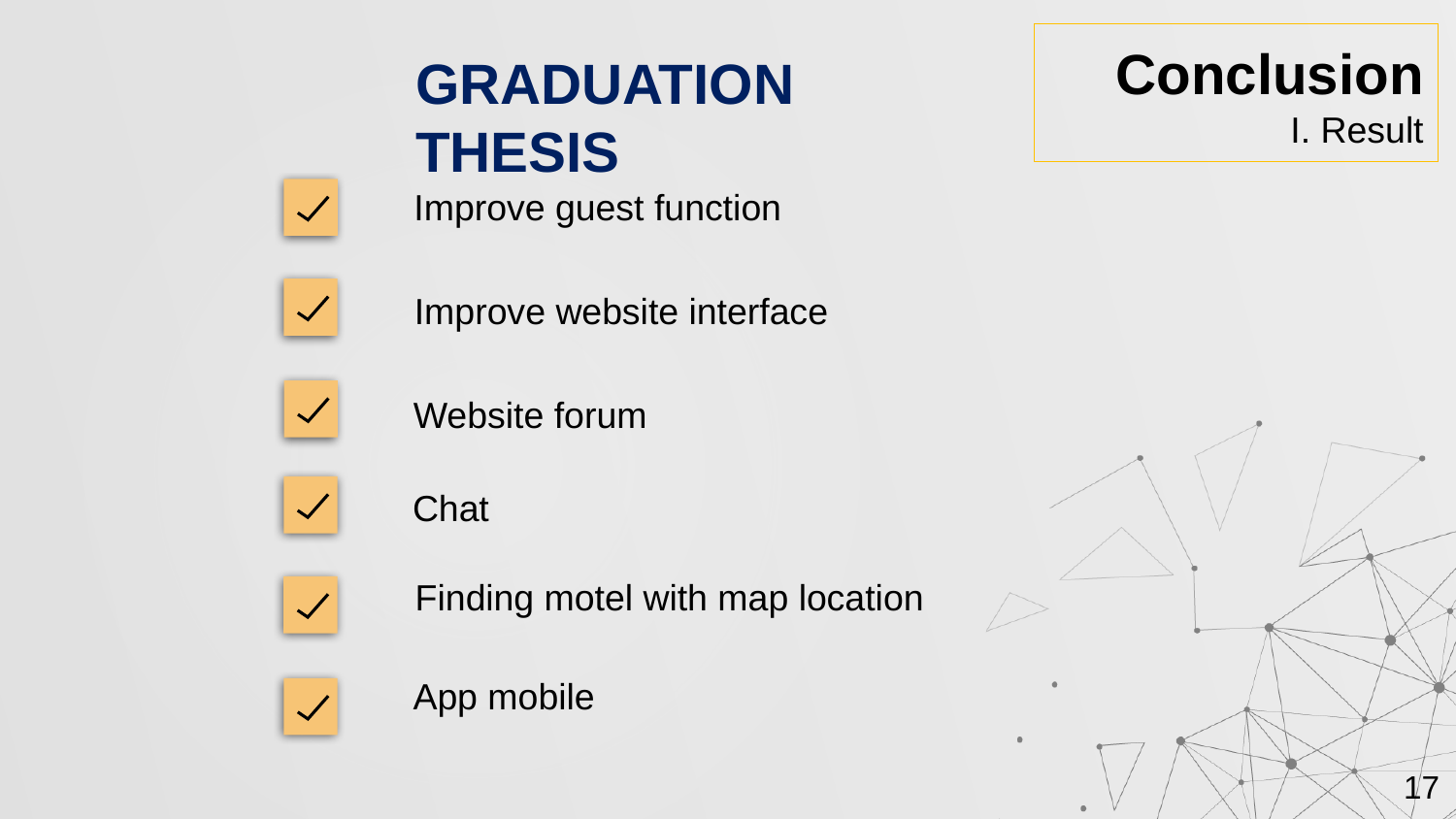

Conclusion
I. Result

GRADUATION THESIS
Improve guest function

Improve website interface

Website forum

Chat

Finding motel with map location

App mobile

17